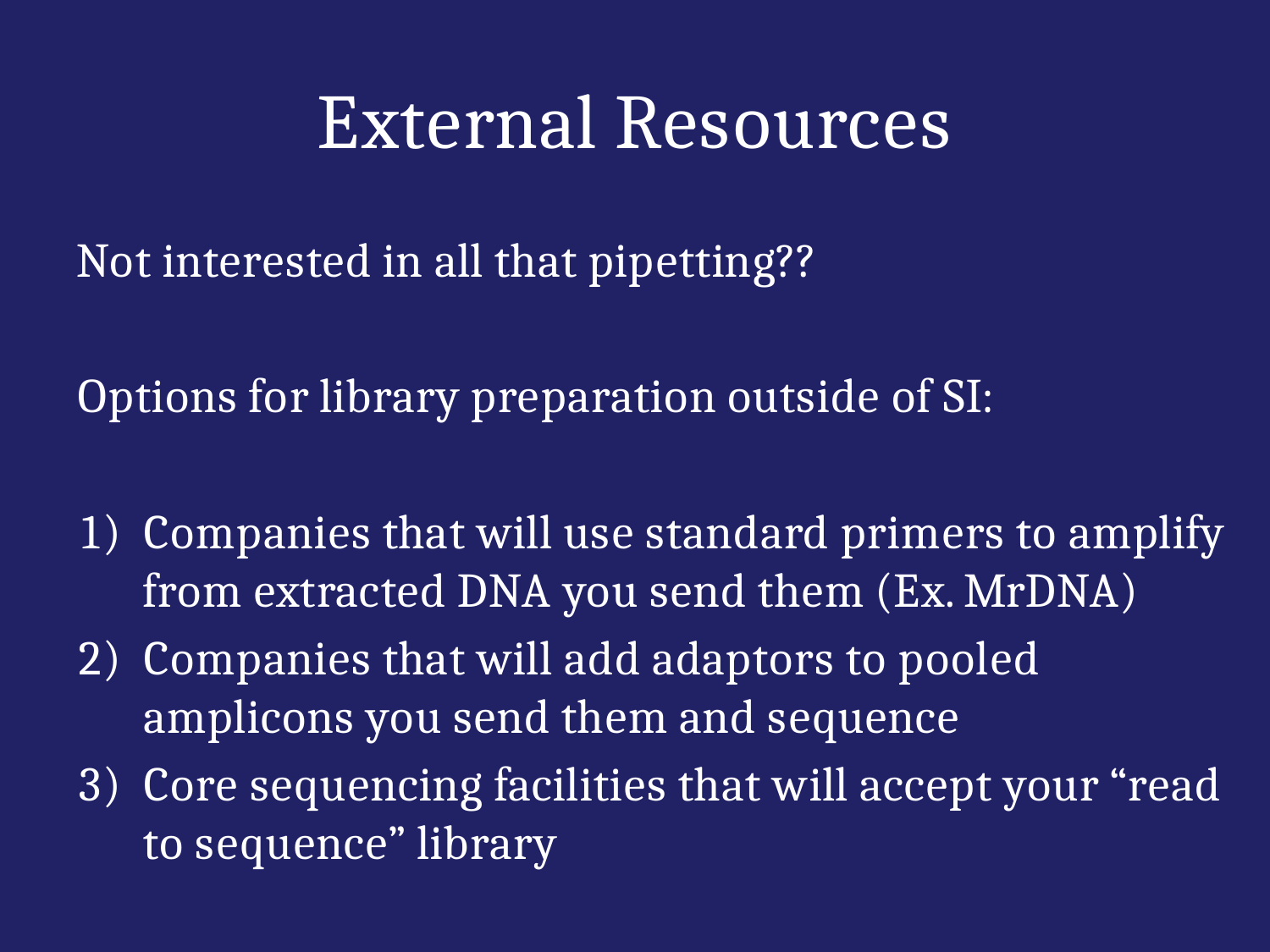

# External Resources
Not interested in all that pipetting??

Options for library preparation outside of SI:

Companies that will use standard primers to amplify from extracted DNA you send them (Ex. MrDNA)
Companies that will add adaptors to pooled amplicons you send them and sequence
Core sequencing facilities that will accept your “read to sequence” library